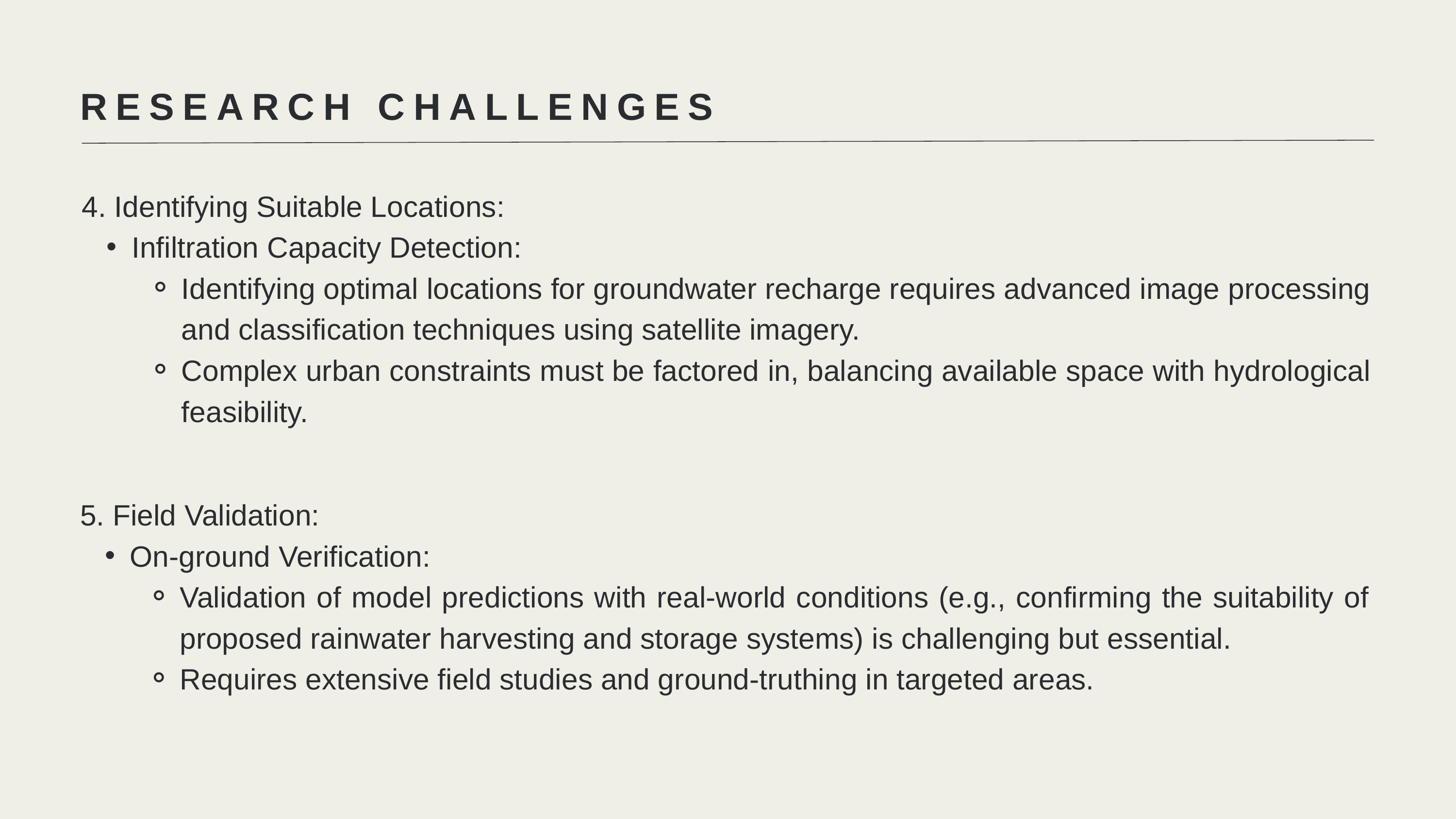

RESEARCH CHALLENGES

4. Identifying Suitable Locations:
Infiltration Capacity Detection:
Identifying optimal locations for groundwater recharge requires advanced image processing and classification techniques using satellite imagery.
Complex urban constraints must be factored in, balancing available space with hydrological feasibility.

5. Field Validation:
On-ground Verification:
Validation of model predictions with real-world conditions (e.g., confirming the suitability of proposed rainwater harvesting and storage systems) is challenging but essential.
Requires extensive field studies and ground-truthing in targeted areas.